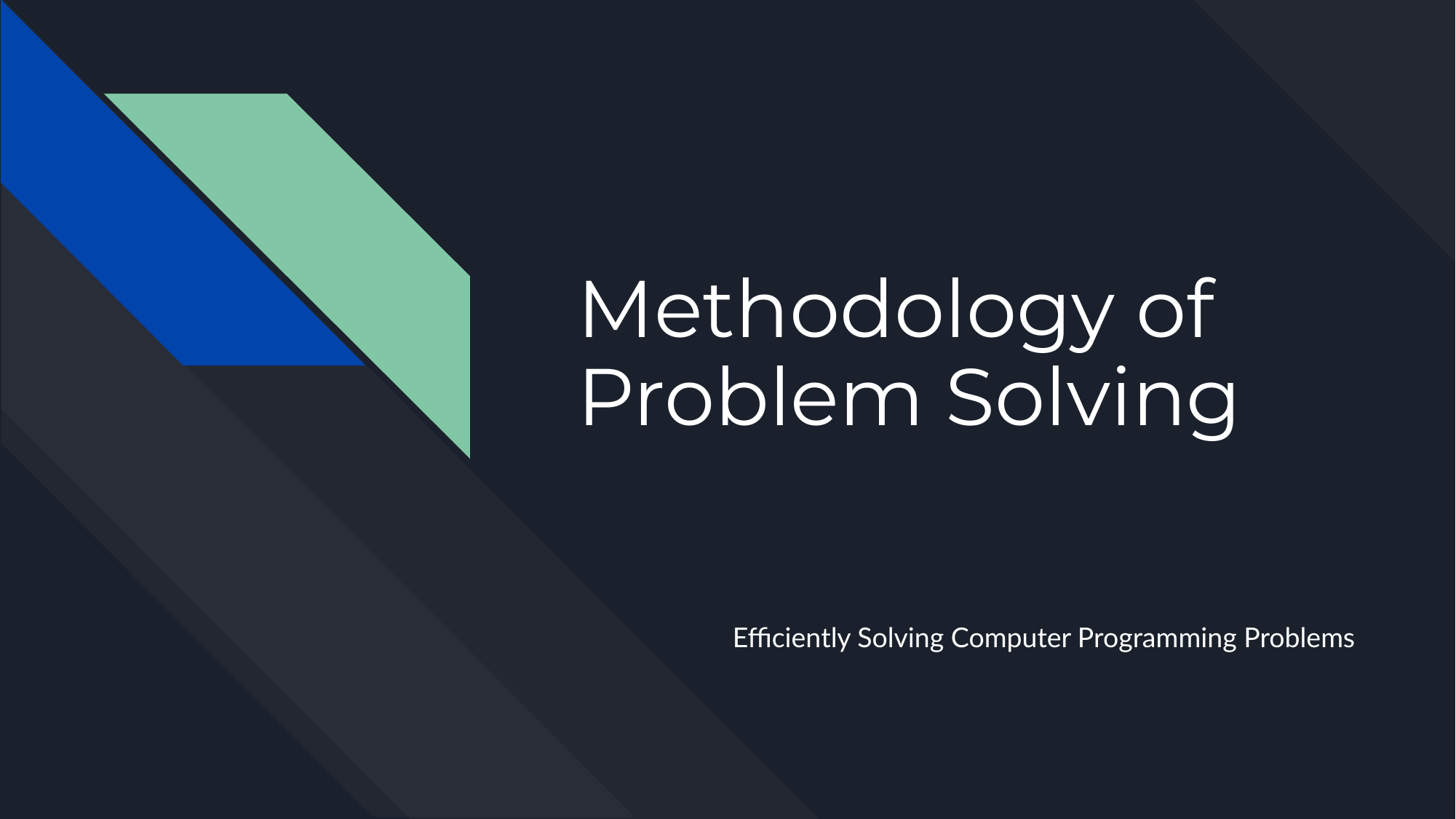

# Methodology of Problem Solving
Efficiently Solving Computer Programming Problems